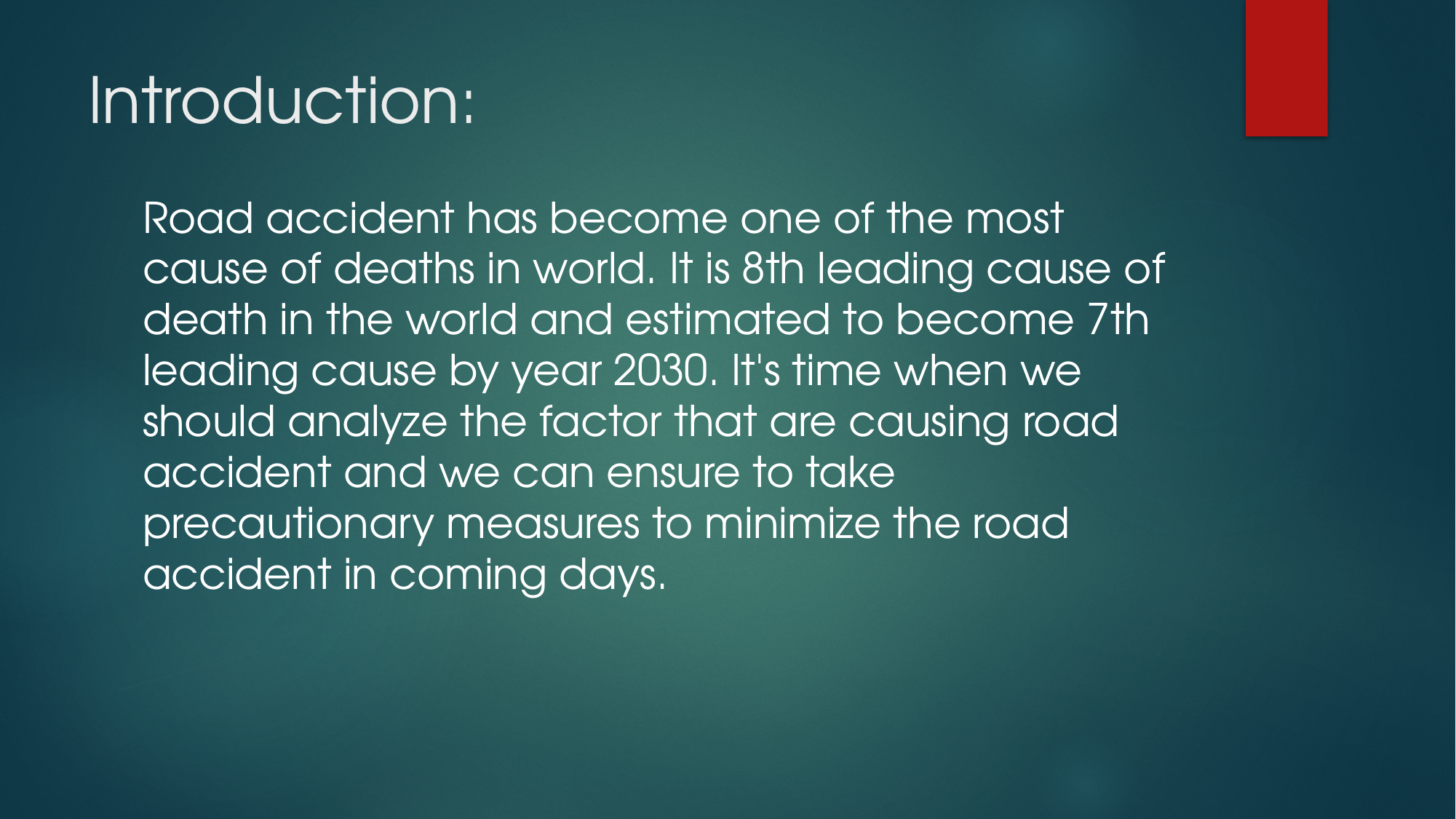

# Introduction:
Road accident has become one of the most cause of deaths in world. It is 8th leading cause of death in the world and estimated to become 7th leading cause by year 2030. It's time when we should analyze the factor that are causing road accident and we can ensure to take precautionary measures to minimize the road accident in coming days.